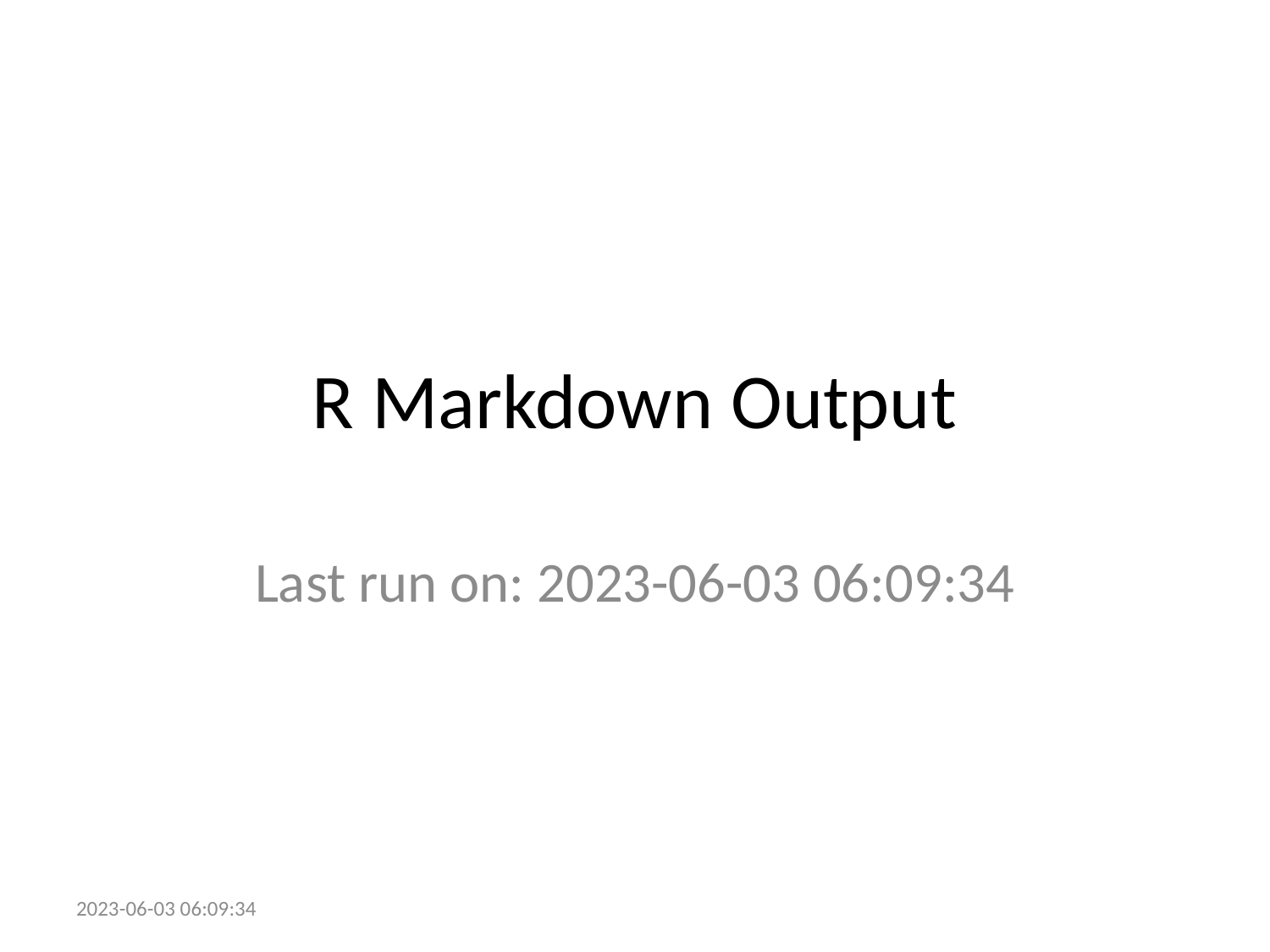

# R Markdown Output
Last run on: 2023-06-03 06:09:34
2023-06-03 06:09:34